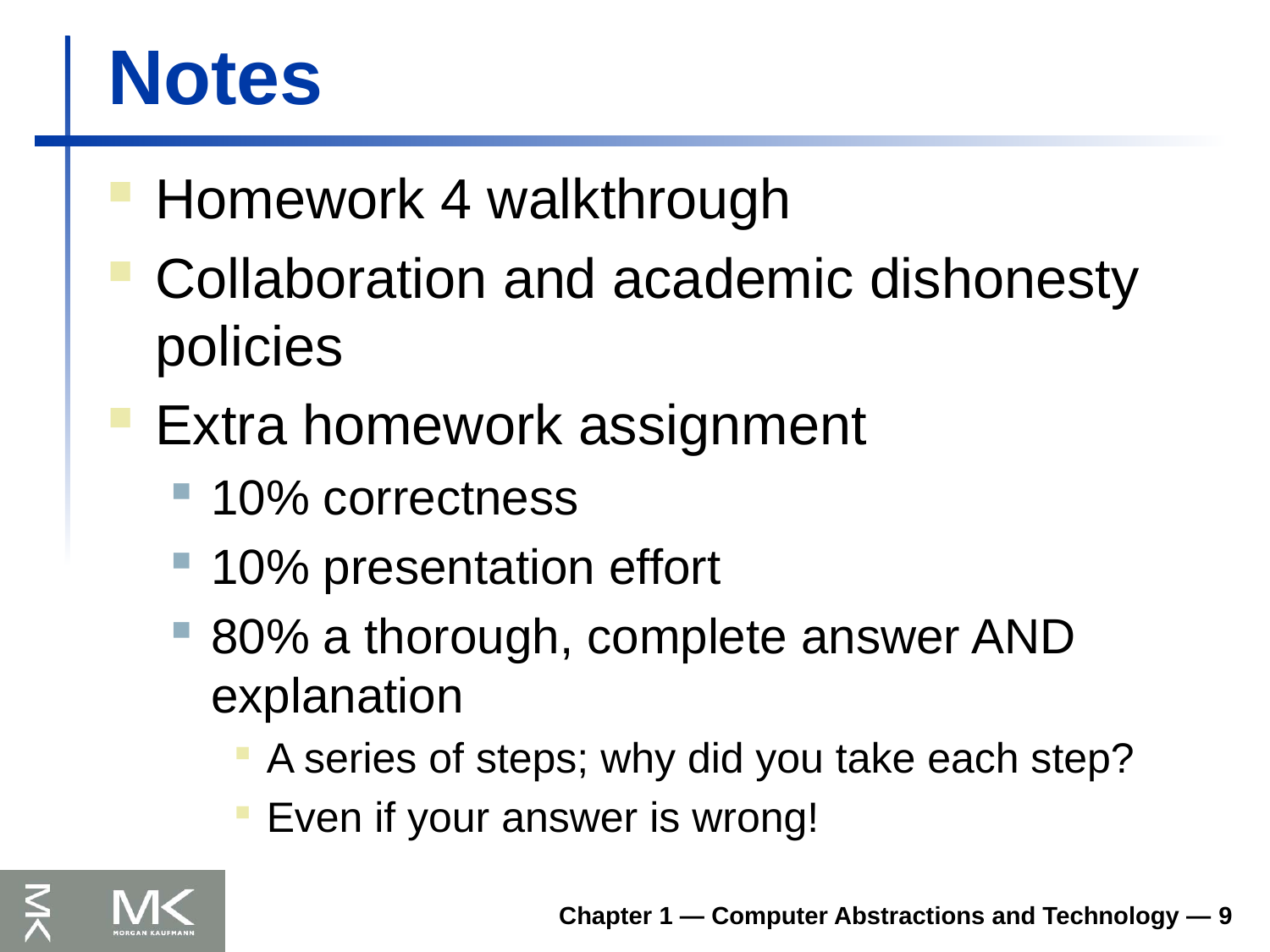

# Notes
Homework 4 walkthrough
Collaboration and academic dishonesty policies
Extra homework assignment
10% correctness
10% presentation effort
80% a thorough, complete answer AND explanation
A series of steps; why did you take each step?
Even if your answer is wrong!
Chapter 1 — Computer Abstractions and Technology — 9